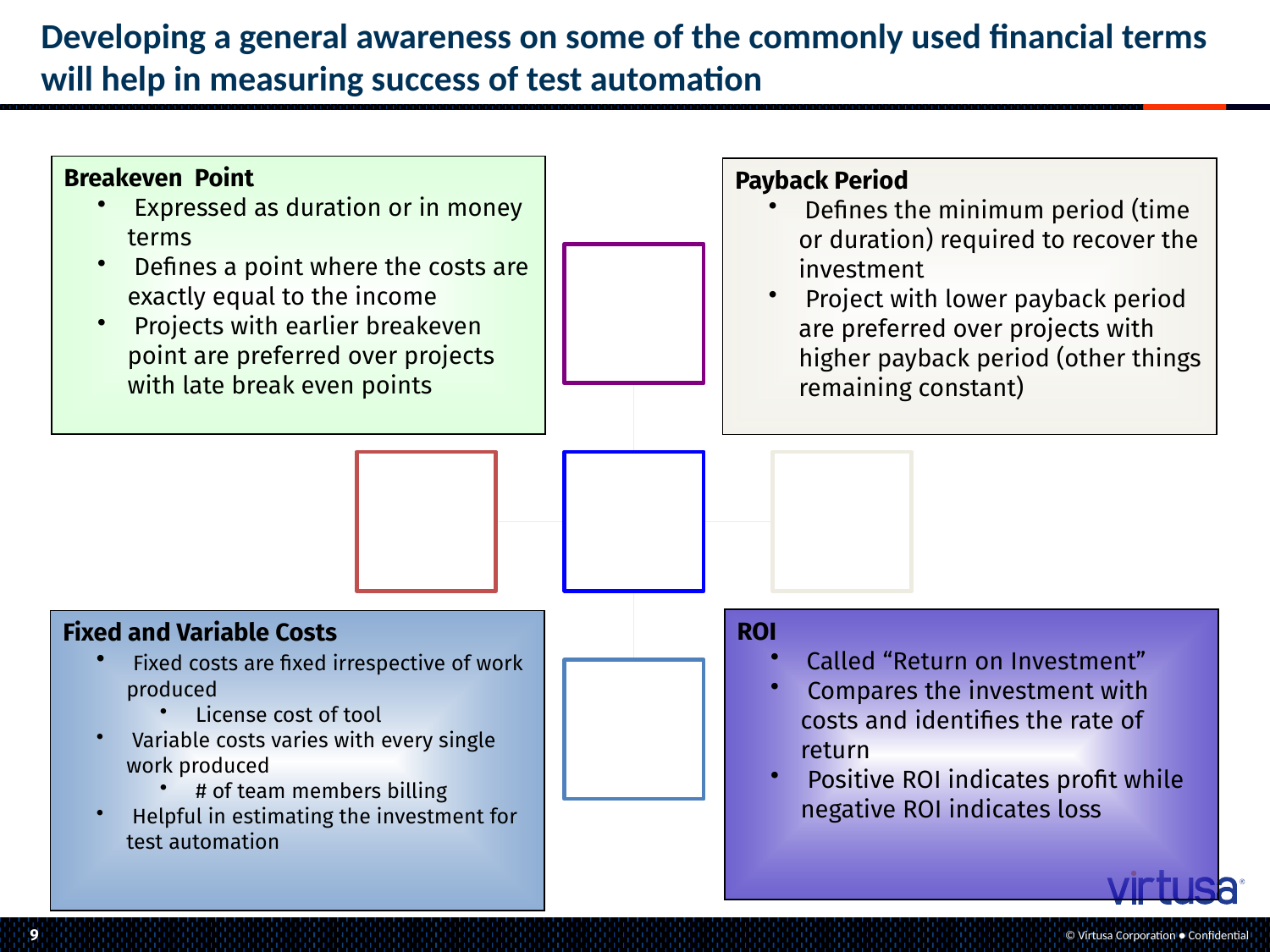

# Developing a general awareness on some of the commonly used financial terms will help in measuring success of test automation
Breakeven  Point
 Expressed as duration or in money terms
 Defines a point where the costs are exactly equal to the income
 Projects with earlier breakeven point are preferred over projects with late break even points
Payback Period
 Defines the minimum period (time or duration) required to recover the investment
 Project with lower payback period are preferred over projects with higher payback period (other things remaining constant)
ROI
 Called “Return on Investment”
 Compares the investment with costs and identifies the rate of return
 Positive ROI indicates profit while negative ROI indicates loss
Fixed and Variable Costs
 Fixed costs are fixed irrespective of work produced
 License cost of tool
 Variable costs varies with every single work produced
 # of team members billing
 Helpful in estimating the investment for test automation